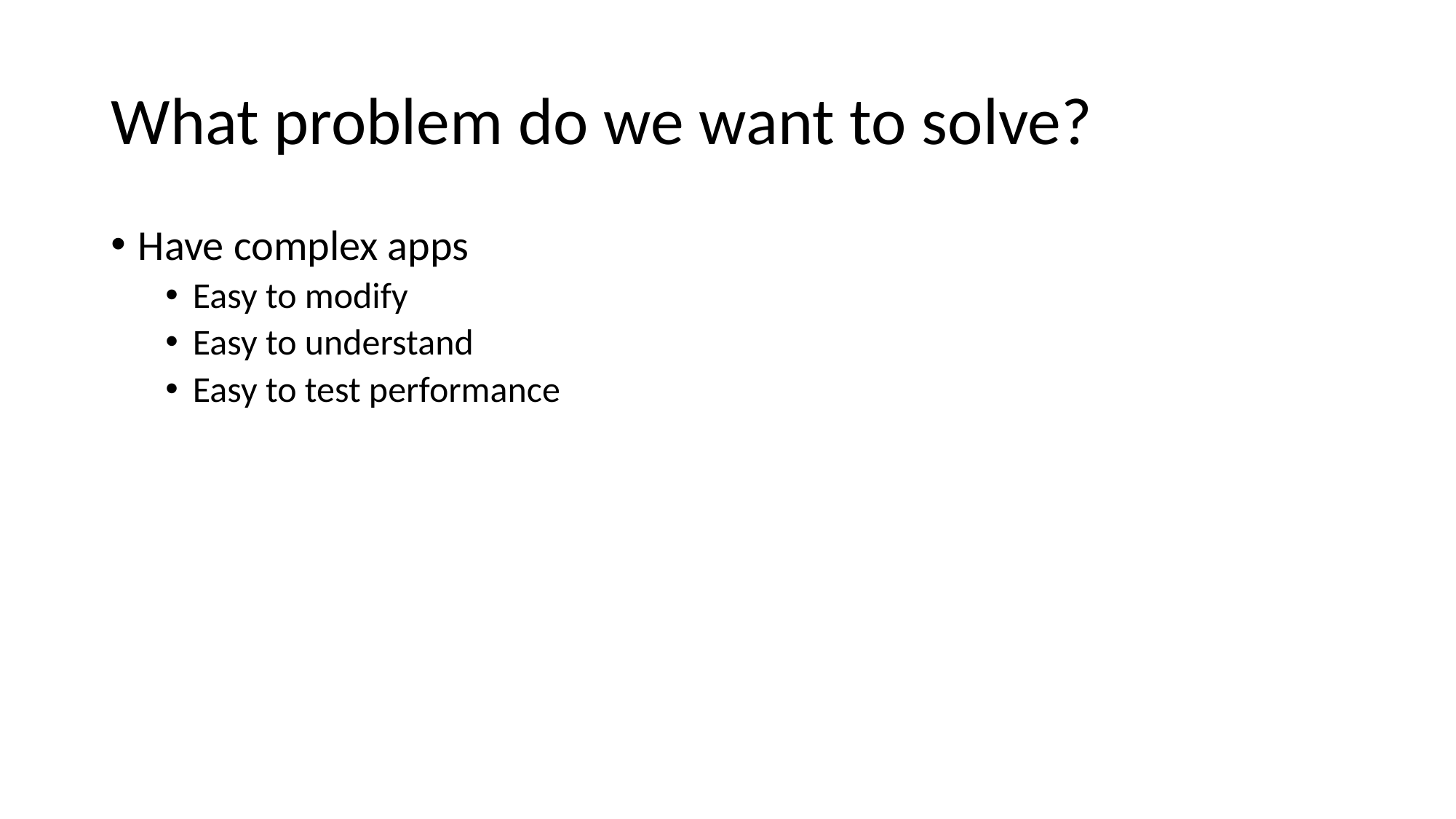

# What problem do we want to solve?
Have complex apps
Easy to modify
Easy to understand
Easy to test performance